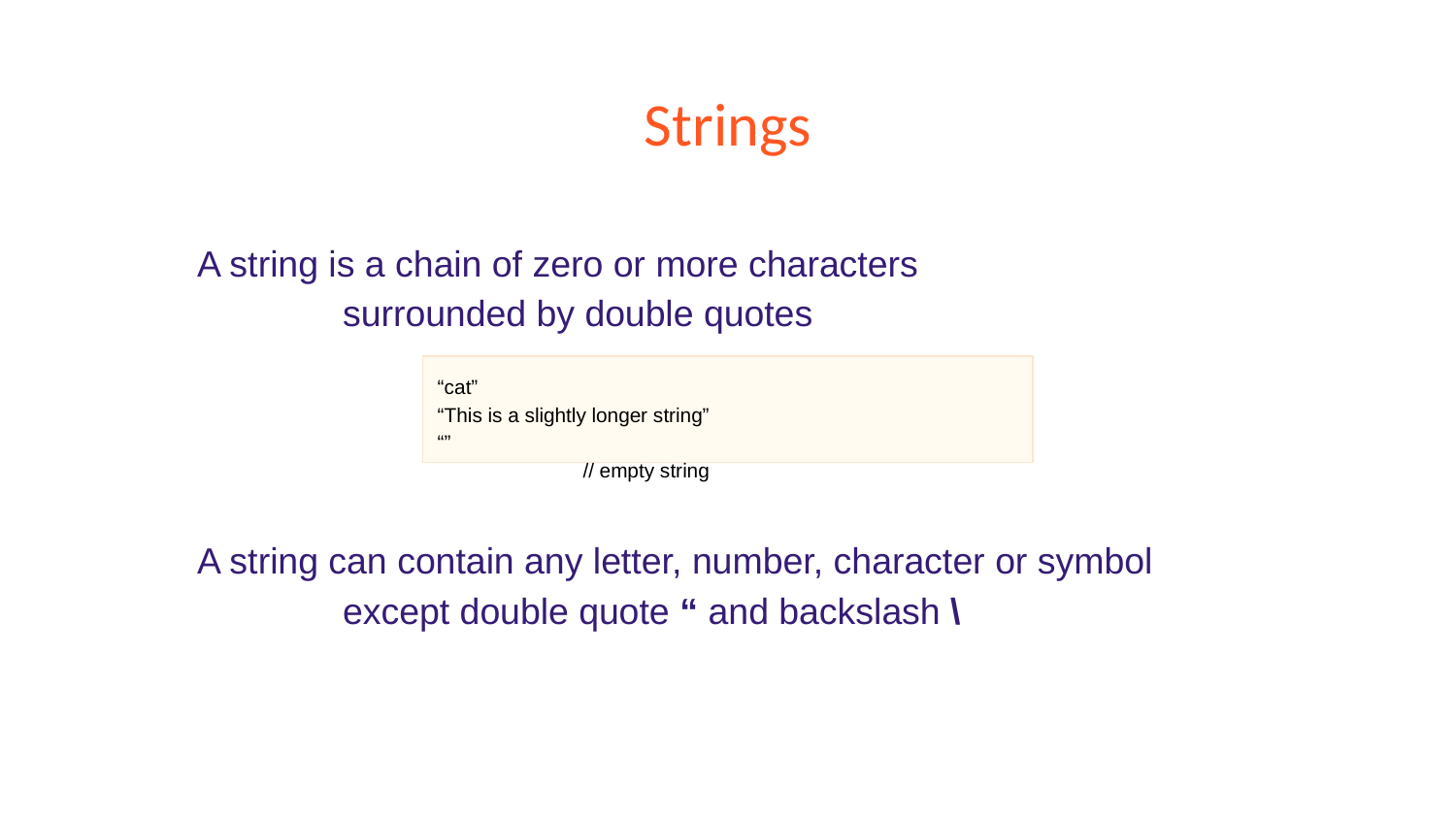

# Strings
A string is a chain of zero or more characters
	surrounded by double quotes

A string can contain any letter, number, character or symbol
	except double quote “ and backslash \

“cat”
“This is a slightly longer string”
“”				// empty string